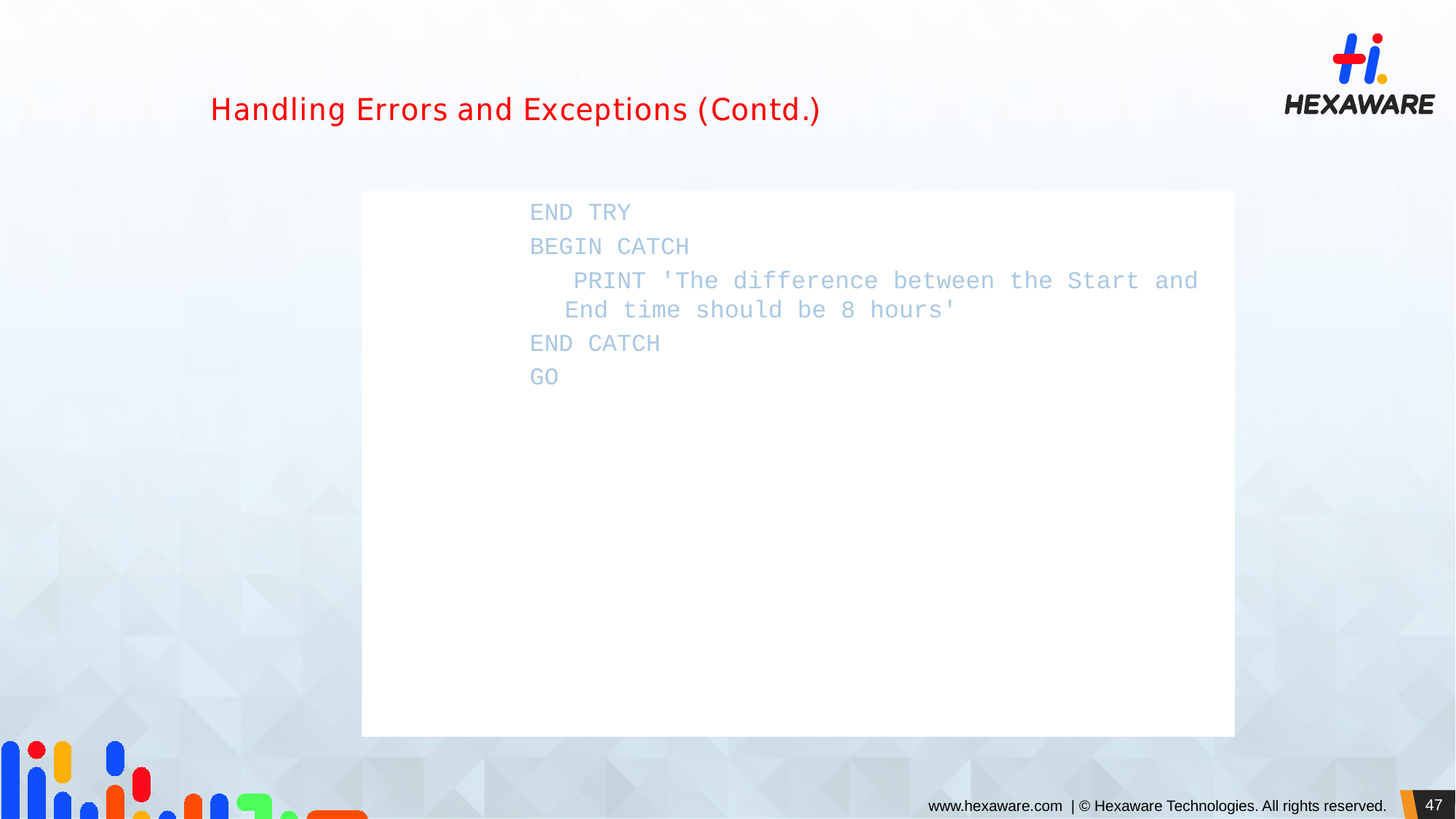

Handling Errors and Exceptions (Contd.)
END TRY
BEGIN CATCH
   PRINT 'The difference between the Start and End time should be 8 hours'
END CATCH
GO